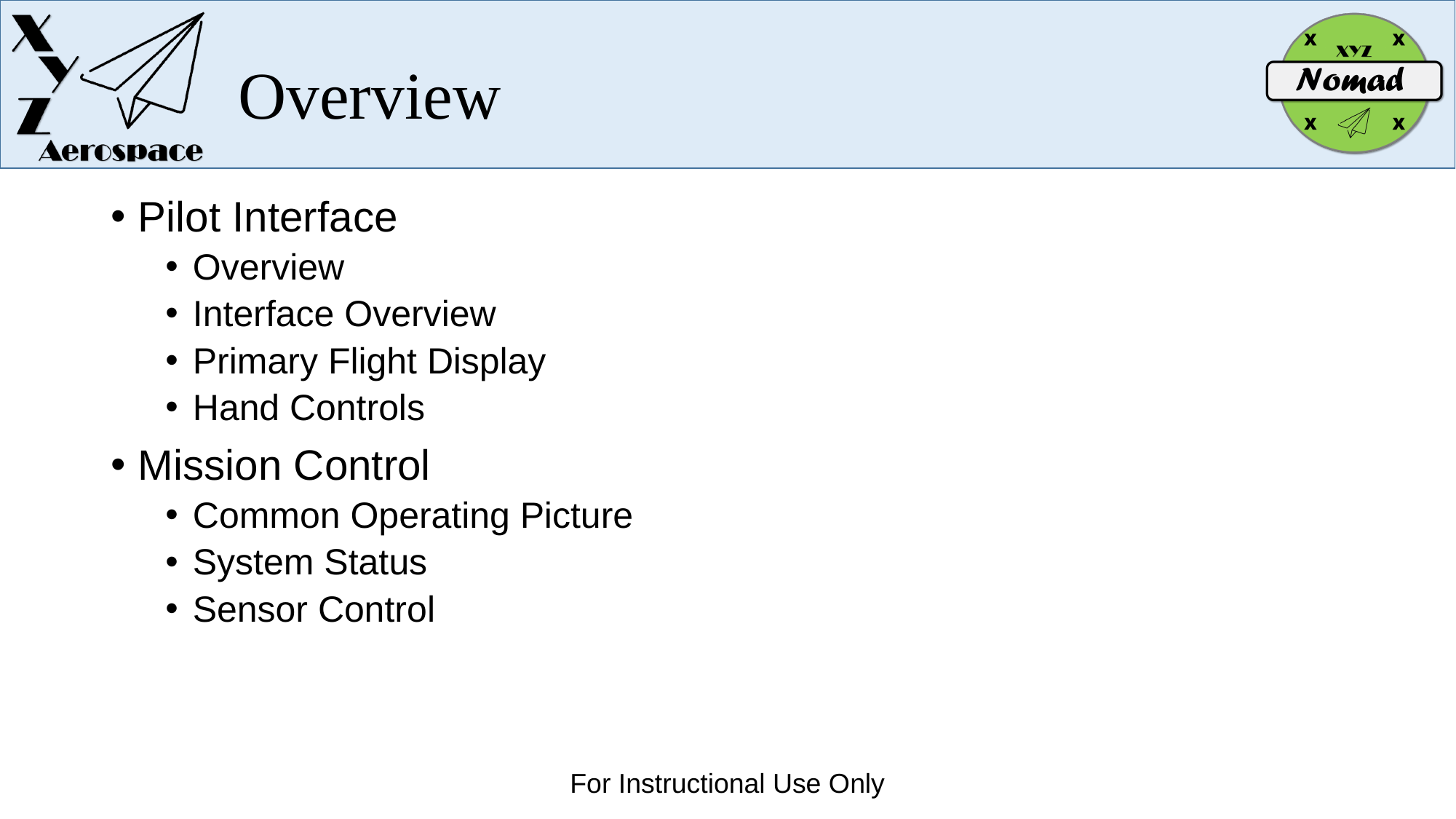

# Overview
Pilot Interface
Overview
Interface Overview
Primary Flight Display
Hand Controls
Mission Control
Common Operating Picture
System Status
Sensor Control